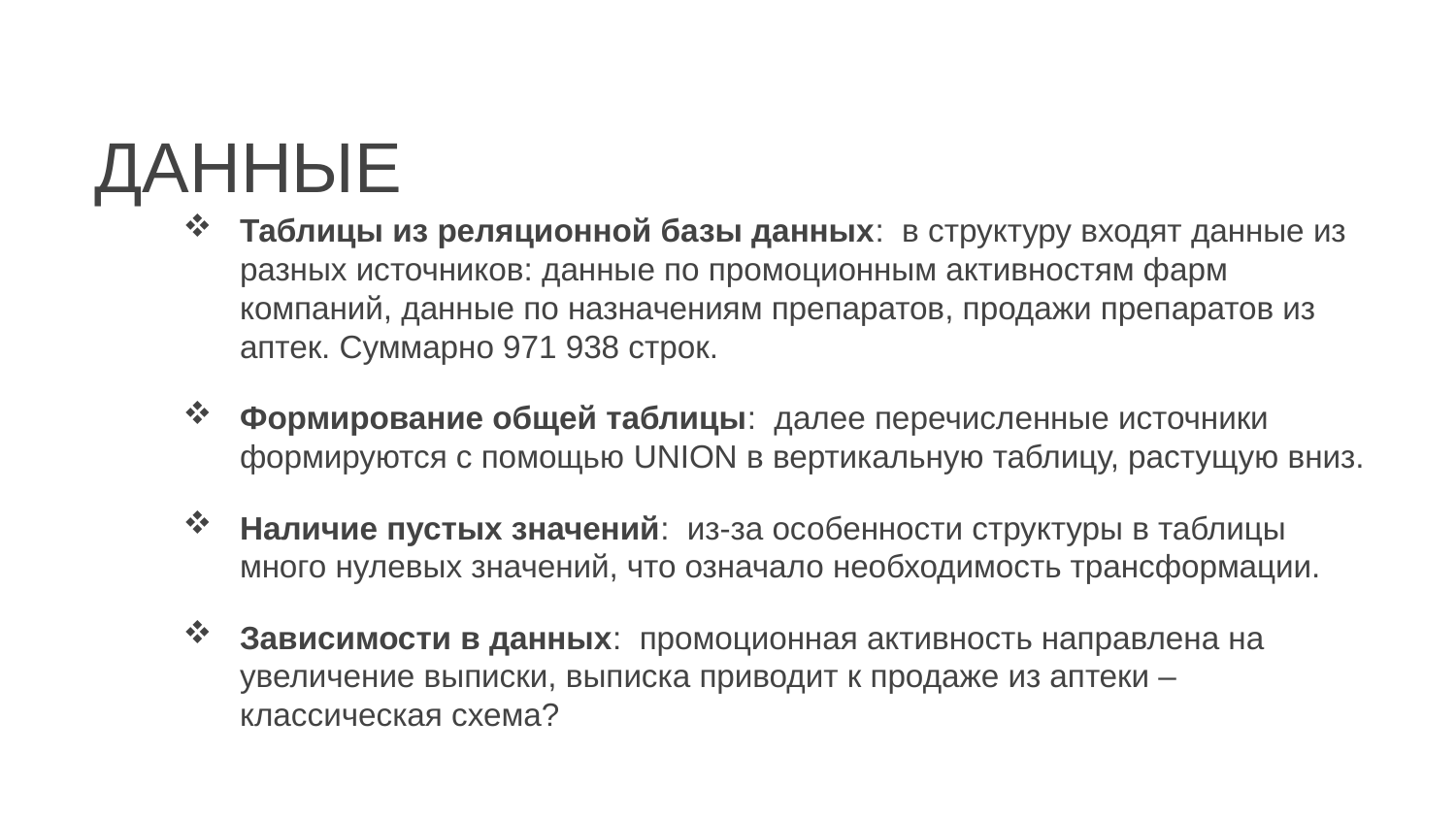

# ДАННЫЕ
Таблицы из реляционной базы данных:  в структуру входят данные из разных источников: данные по промоционным активностям фарм компаний, данные по назначениям препаратов, продажи препаратов из аптек. Суммарно 971 938 строк.
Формирование общей таблицы:  далее перечисленные источники формируются с помощью UNION в вертикальную таблицу, растущую вниз.
Наличие пустых значений:  из-за особенности структуры в таблицы много нулевых значений, что означало необходимость трансформации.
Зависимости в данных:  промоционная активность направлена на увеличение выписки, выписка приводит к продаже из аптеки – классическая схема?